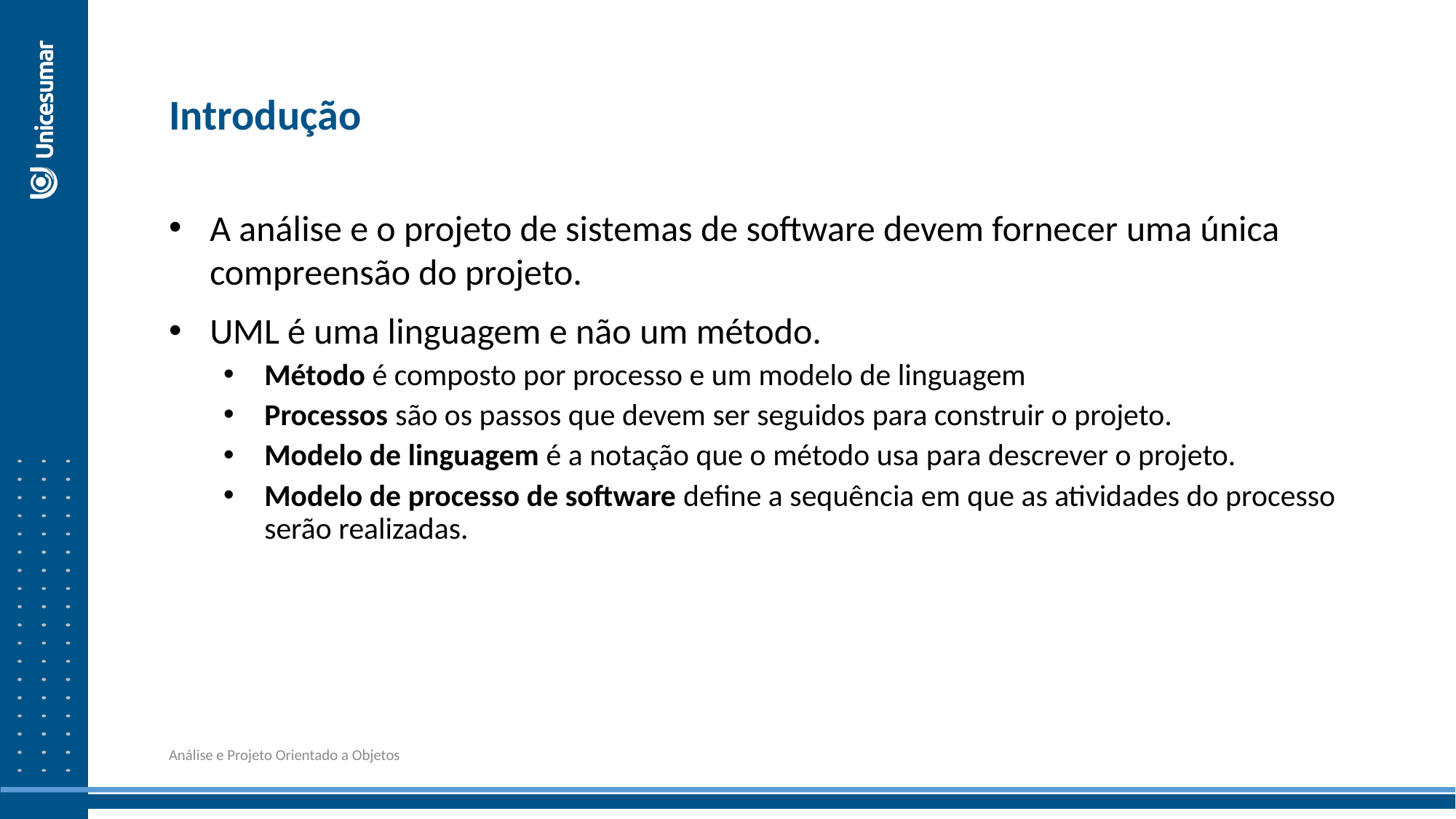

Introdução
A análise e o projeto de sistemas de software devem fornecer uma única compreensão do projeto.
UML é uma linguagem e não um método.
Método é composto por processo e um modelo de linguagem
Processos são os passos que devem ser seguidos para construir o projeto.
Modelo de linguagem é a notação que o método usa para descrever o projeto.
Modelo de processo de software define a sequência em que as atividades do processo serão realizadas.
Análise e Projeto Orientado a Objetos